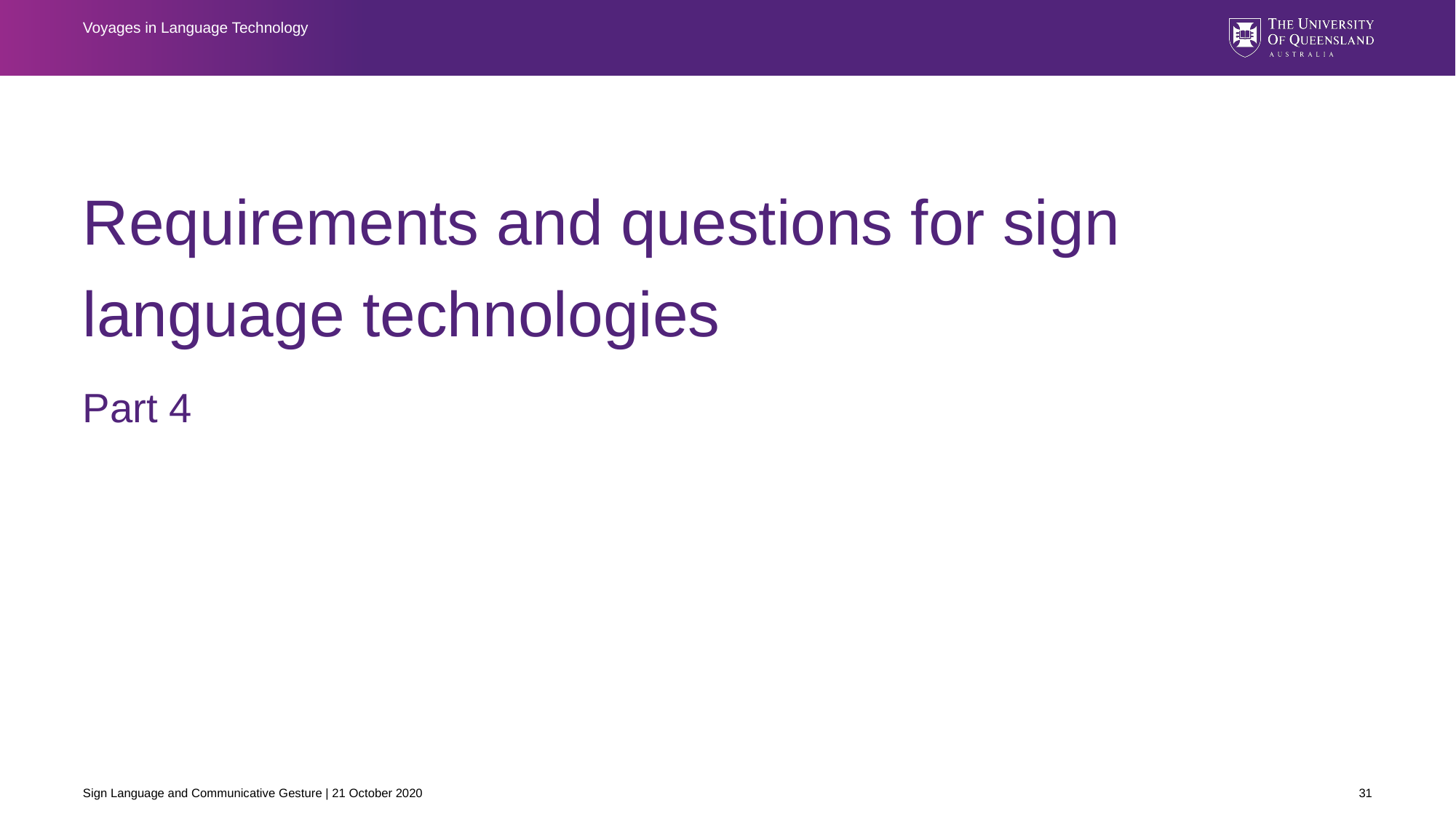

Voyages in Language Technology

# Requirements and questions for sign language technologies
Part 4
Sign Language and Communicative Gesture | 21 October 2020
31